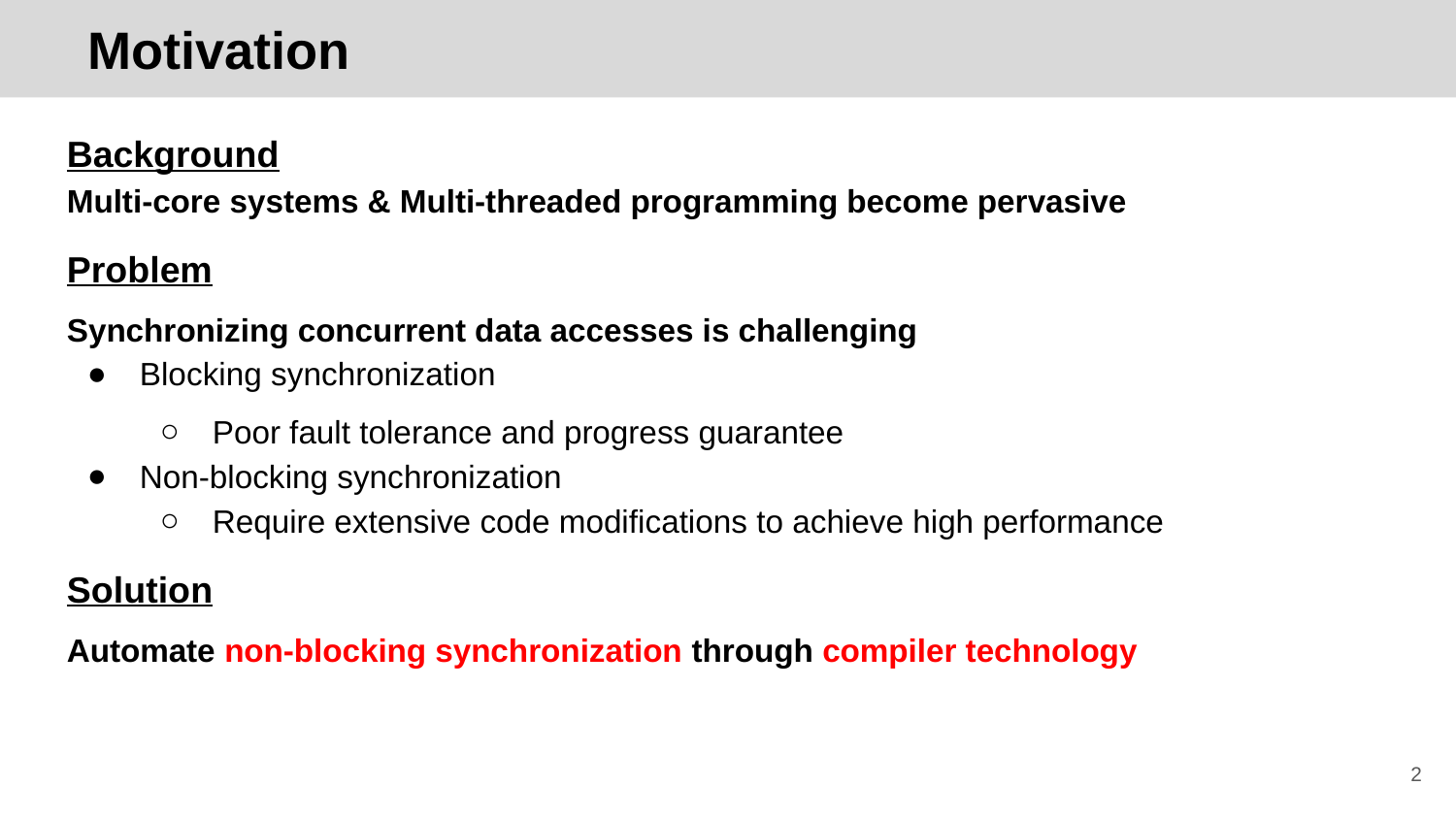

# Motivation
Background
Multi-core systems & Multi-threaded programming become pervasive
Problem
Synchronizing concurrent data accesses is challenging
Blocking synchronization
Poor fault tolerance and progress guarantee
Non-blocking synchronization
Require extensive code modifications to achieve high performance
Solution
Automate non-blocking synchronization through compiler technology
2